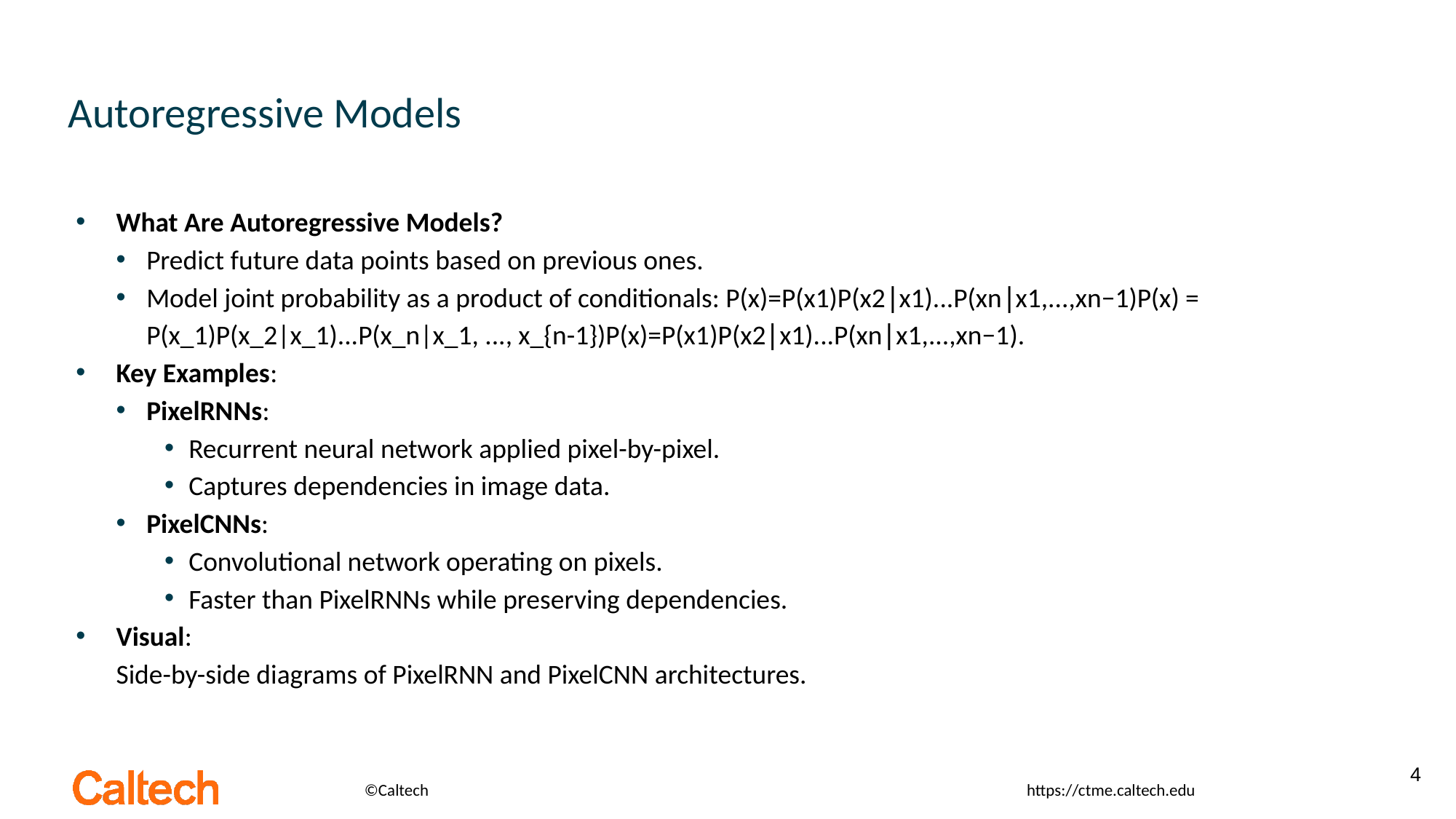

# Autoregressive Models
What Are Autoregressive Models?
Predict future data points based on previous ones.
Model joint probability as a product of conditionals: P(x)=P(x1)P(x2∣x1)...P(xn∣x1,...,xn−1)P(x) = P(x_1)P(x_2|x_1)...P(x_n|x_1, ..., x_{n-1})P(x)=P(x1​)P(x2​∣x1​)...P(xn​∣x1​,...,xn−1​).
Key Examples:
PixelRNNs:
Recurrent neural network applied pixel-by-pixel.
Captures dependencies in image data.
PixelCNNs:
Convolutional network operating on pixels.
Faster than PixelRNNs while preserving dependencies.
Visual:
Side-by-side diagrams of PixelRNN and PixelCNN architectures.

4